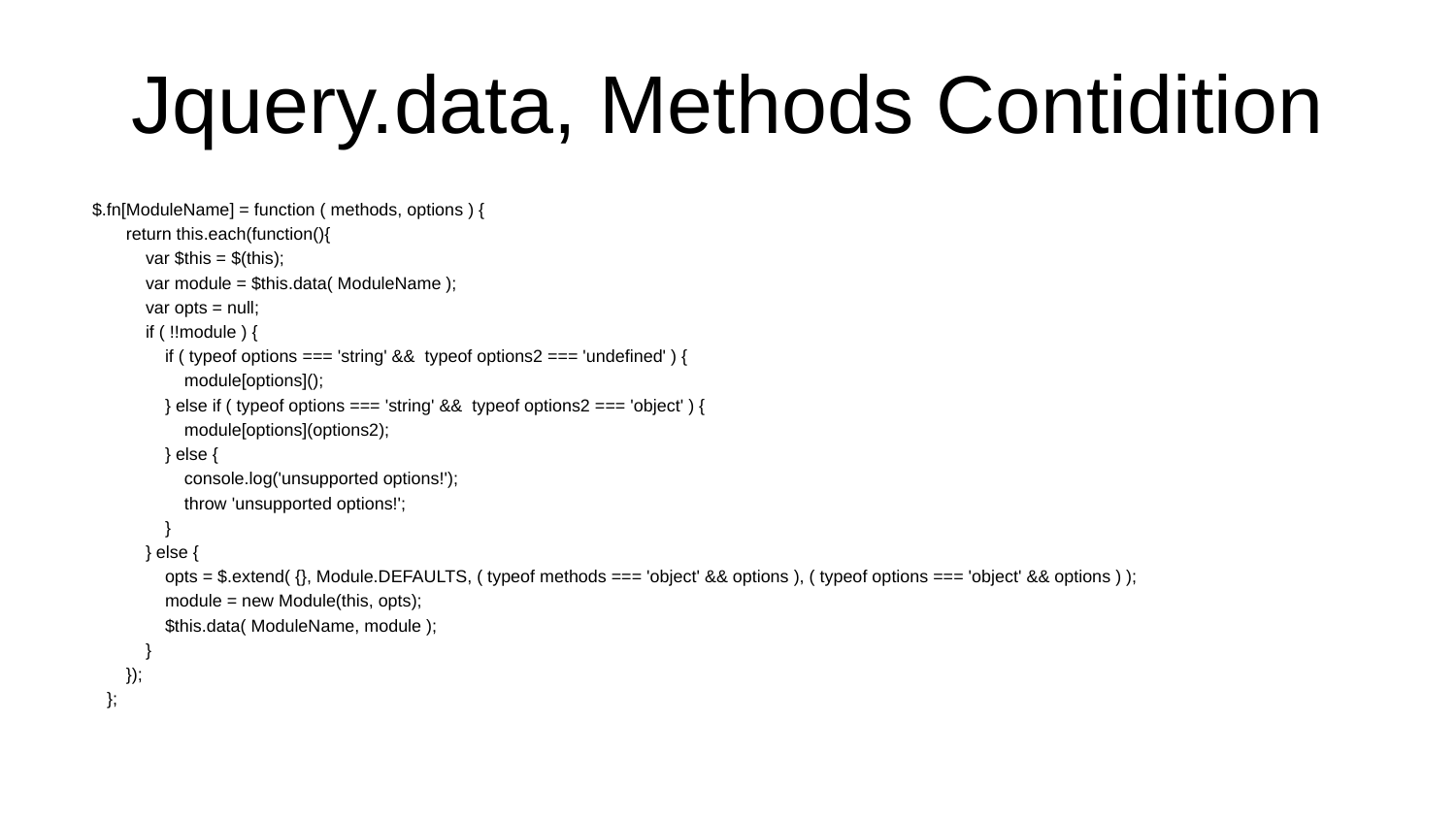

# Jquery.data, Methods Contidition
 $.fn[ModuleName] = function ( methods, options ) {
        return this.each(function(){
            var $this = $(this);
            var module = $this.data( ModuleName );
            var opts = null;
            if ( !!module ) {
                if ( typeof options === 'string' &&  typeof options2 === 'undefined' ) {
                    module[options]();
                } else if ( typeof options === 'string' &&  typeof options2 === 'object' ) {
                    module[options](options2);
                } else {
                    console.log('unsupported options!');
                    throw 'unsupported options!';
                }
            } else {
                opts = $.extend( {}, Module.DEFAULTS, ( typeof methods === 'object' && options ), ( typeof options === 'object' && options ) );
                module = new Module(this, opts);
                $this.data( ModuleName, module );
            }
        });
    };